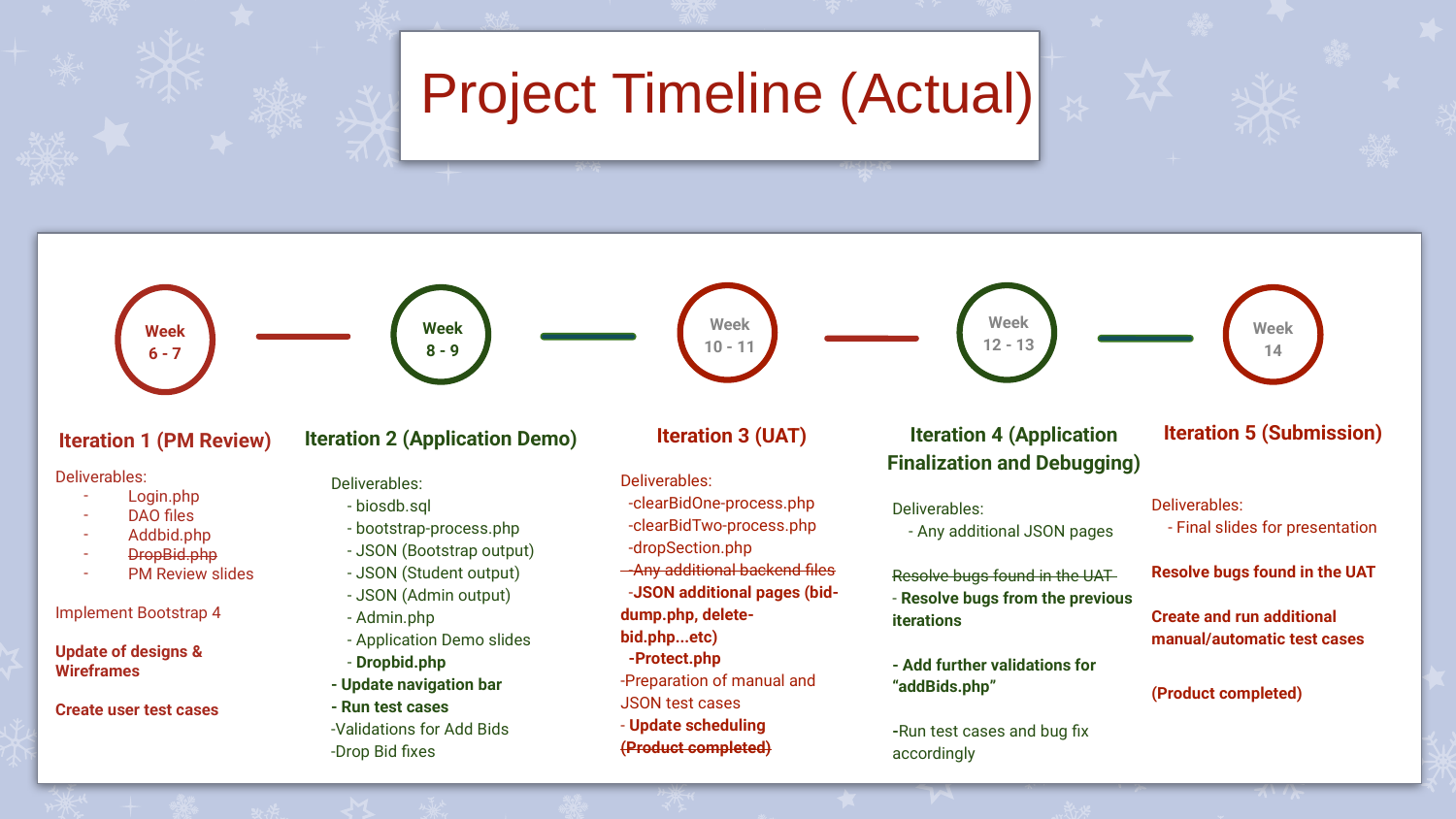

Project Timeline (Actual)

Week 10 - 11
Iteration 3 (UAT)
Deliverables:
  -clearBidOne-process.php
  -clearBidTwo-process.php
  -dropSection.php
  -Any additional backend files
  -JSON additional pages (bid-dump.php, delete-bid.php...etc)
  -Protect.php
-Preparation of manual and JSON test cases
- Update scheduling
(Product completed)

Week 12 - 13
Iteration 4 (Application Finalization and Debugging)
Deliverables:
    - Any additional JSON pages
Resolve bugs found in the UAT
- Resolve bugs from the previous iterations
- Add further validations for “addBids.php”
-Run test cases and bug fix accordingly

Week 6 - 7
Iteration 1 (PM Review)
Deliverables:
Login.php
DAO files
Addbid.php
DropBid.php
PM Review slides
Implement Bootstrap 4

Update of designs & Wireframes

Create user test cases

Week 8 - 9

Iteration 2 (Application Demo)
Deliverables:
    - biosdb.sql
    - bootstrap-process.php
    - JSON (Bootstrap output)
    - JSON (Student output)
    - JSON (Admin output)
    - Admin.php
    - Application Demo slides
    - Dropbid.php
- Update navigation bar
- Run test cases
-Validations for Add Bids
-Drop Bid fixes

Week 14
Iteration 5 (Submission)
Deliverables:
    - Final slides for presentation
Resolve bugs found in the UAT
Create and run additional manual/automatic test cases
(Product completed)